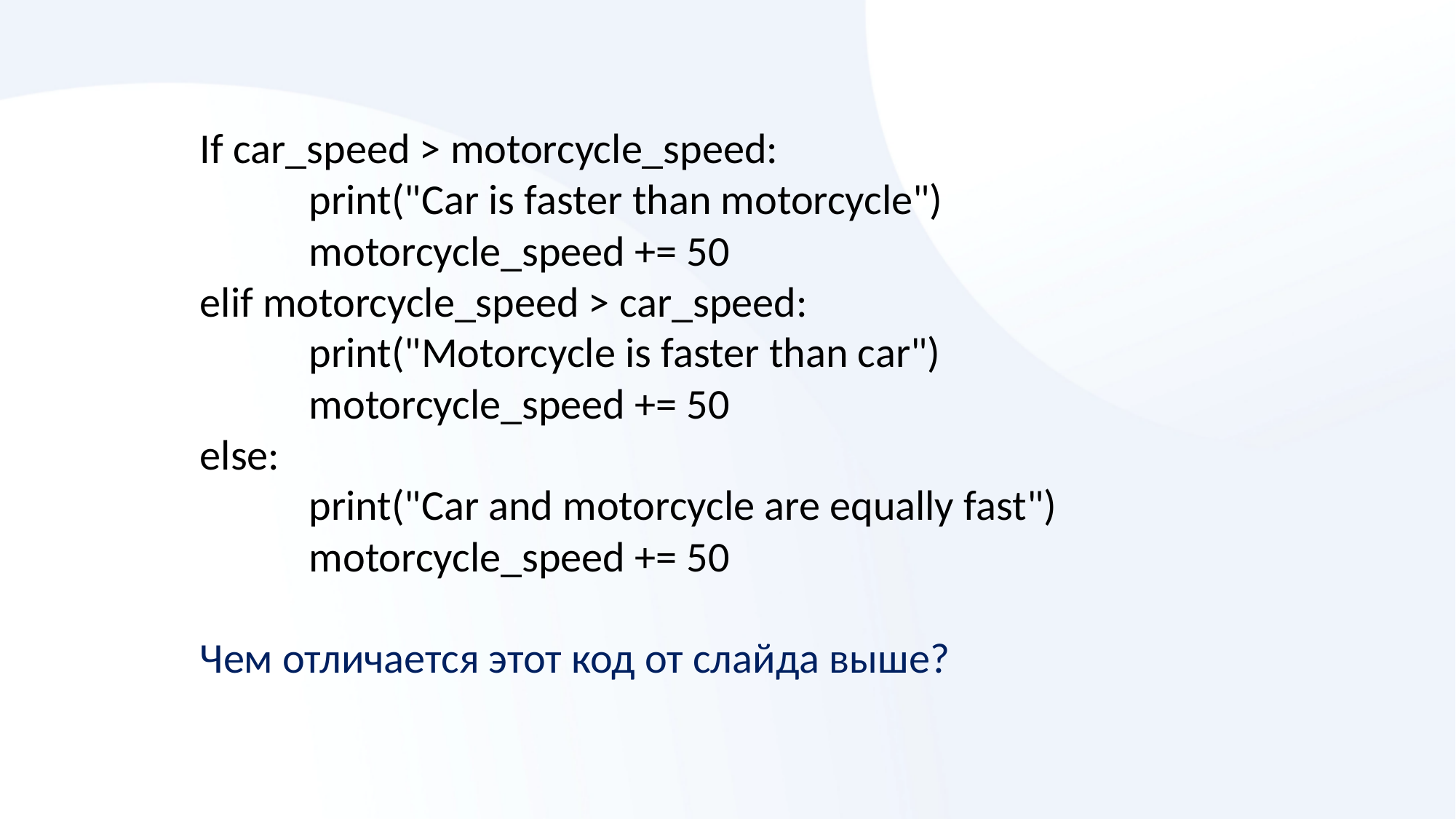

If car_speed > motorcycle_speed:
	print("Car is faster than motorcycle")
	motorcycle_speed += 50
elif motorcycle_speed > car_speed:
	print("Motorcycle is faster than car")
	motorcycle_speed += 50
else:
	print("Car and motorcycle are equally fast")
	motorcycle_speed += 50

Чем отличается этот код от слайда выше?